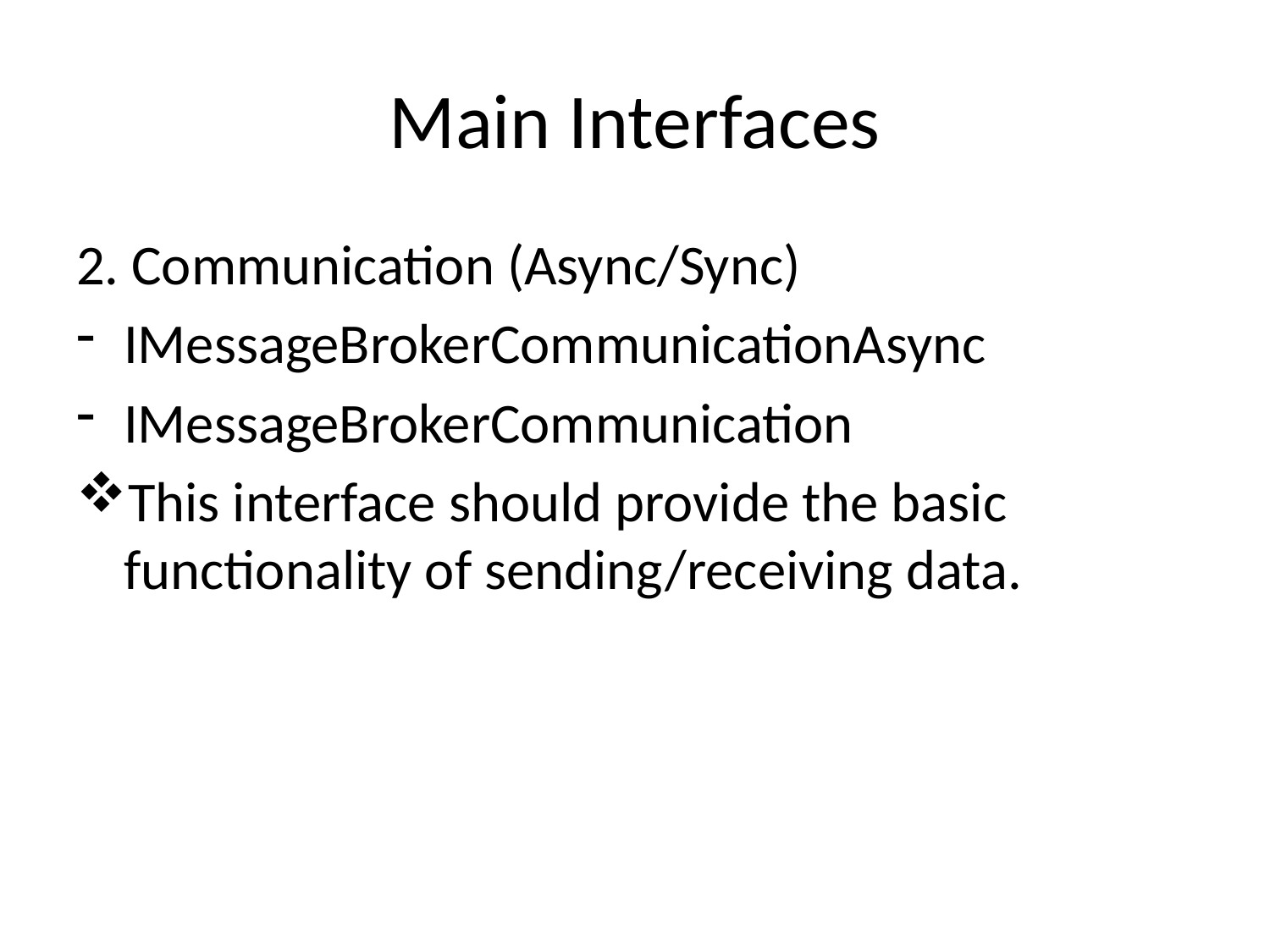

# Main Interfaces
2. Communication (Async/Sync)
IMessageBrokerCommunicationAsync
IMessageBrokerCommunication
This interface should provide the basic functionality of sending/receiving data.